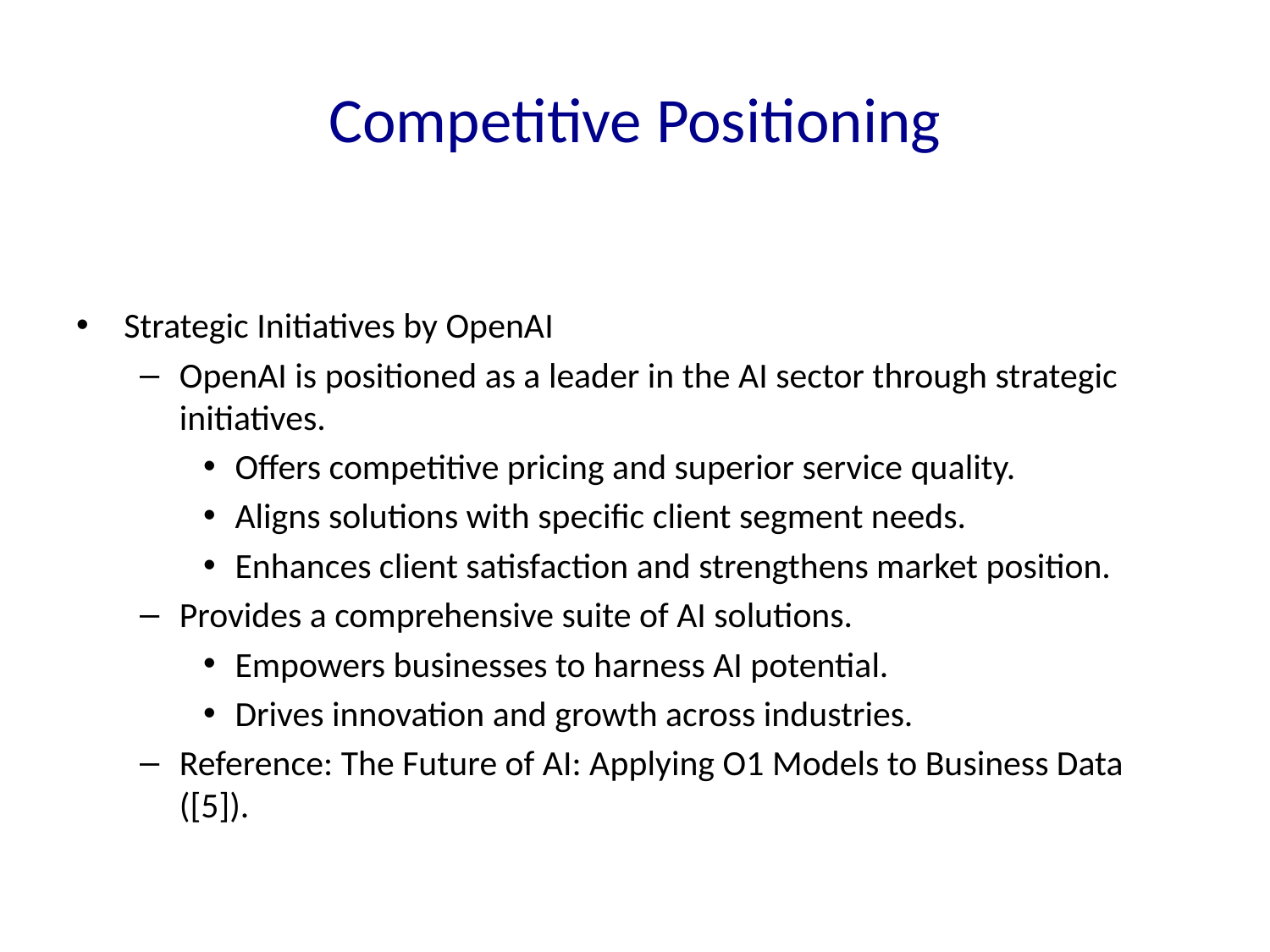

# Competitive Positioning

Strategic Initiatives by OpenAI
OpenAI is positioned as a leader in the AI sector through strategic initiatives.
Offers competitive pricing and superior service quality.
Aligns solutions with specific client segment needs.
Enhances client satisfaction and strengthens market position.
Provides a comprehensive suite of AI solutions.
Empowers businesses to harness AI potential.
Drives innovation and growth across industries.
Reference: The Future of AI: Applying O1 Models to Business Data ([5]).